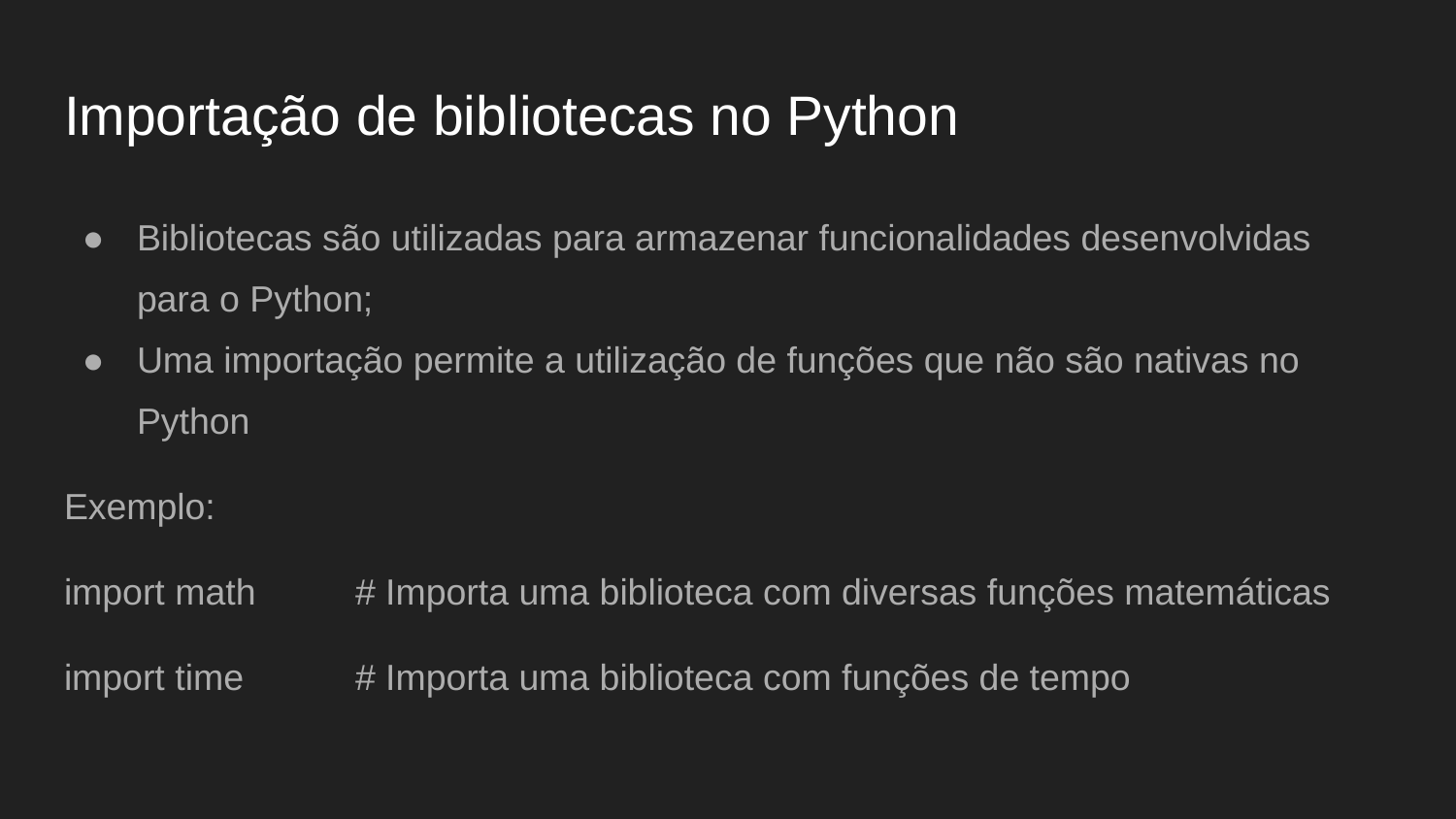

# Importação de bibliotecas no Python
Bibliotecas são utilizadas para armazenar funcionalidades desenvolvidas para o Python;
Uma importação permite a utilização de funções que não são nativas no Python
Exemplo:
import math	# Importa uma biblioteca com diversas funções matemáticas
import time	# Importa uma biblioteca com funções de tempo